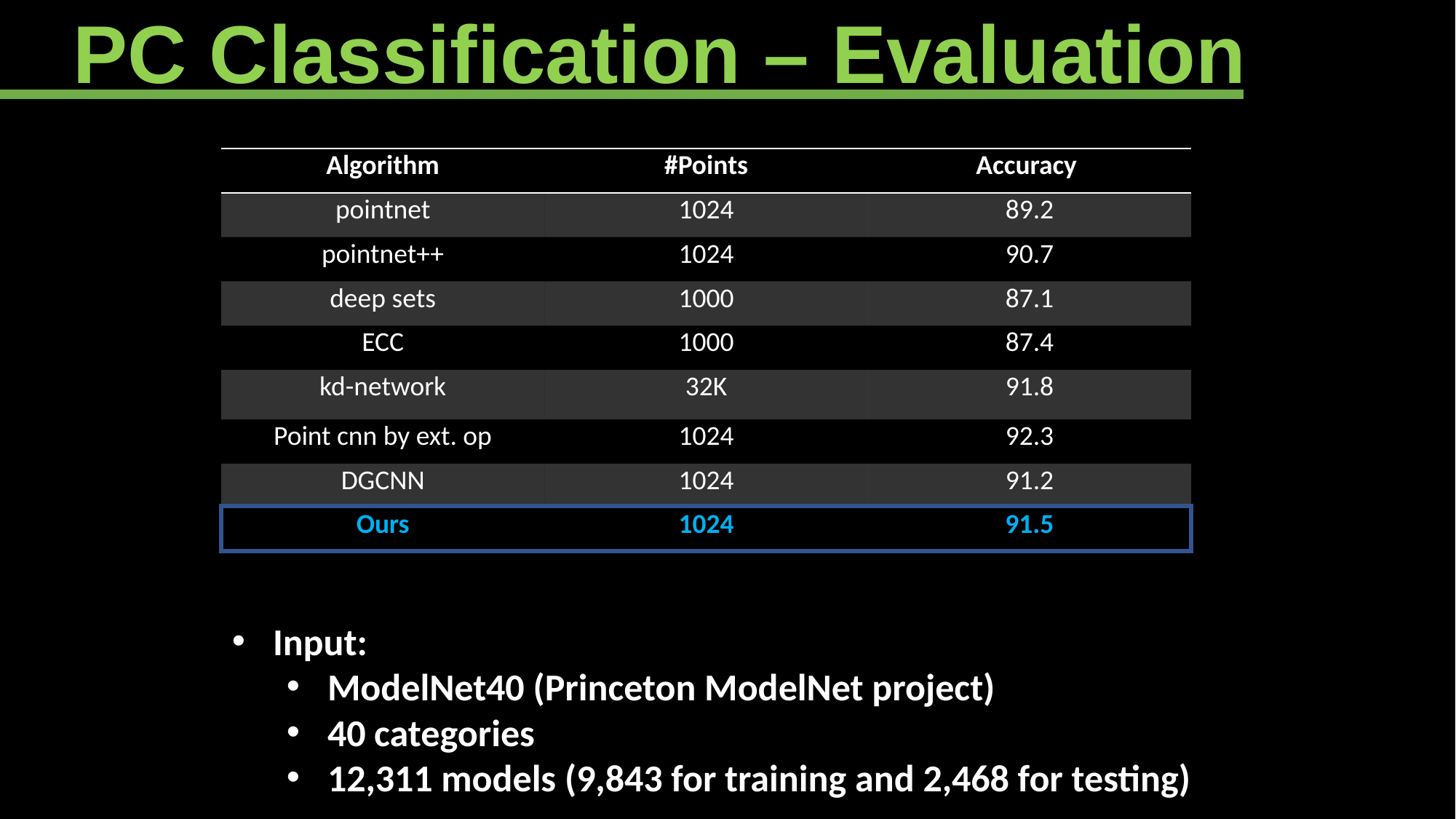

PC Classification – Evaluation
| Algorithm | #Points | Accuracy |
| --- | --- | --- |
| pointnet | 1024 | 89.2 |
| pointnet++ | 1024 | 90.7 |
| deep sets | 1000 | 87.1 |
| ECC | 1000 | 87.4 |
| kd-network | 32K | 91.8 |
| Point cnn by ext. op | 1024 | 92.3 |
| DGCNN | 1024 | 91.2 |
| Ours | 1024 | 91.5 |

Input:
ModelNet40 (Princeton ModelNet project)
40 categories
12,311 models (9,843 for training and 2,468 for testing)